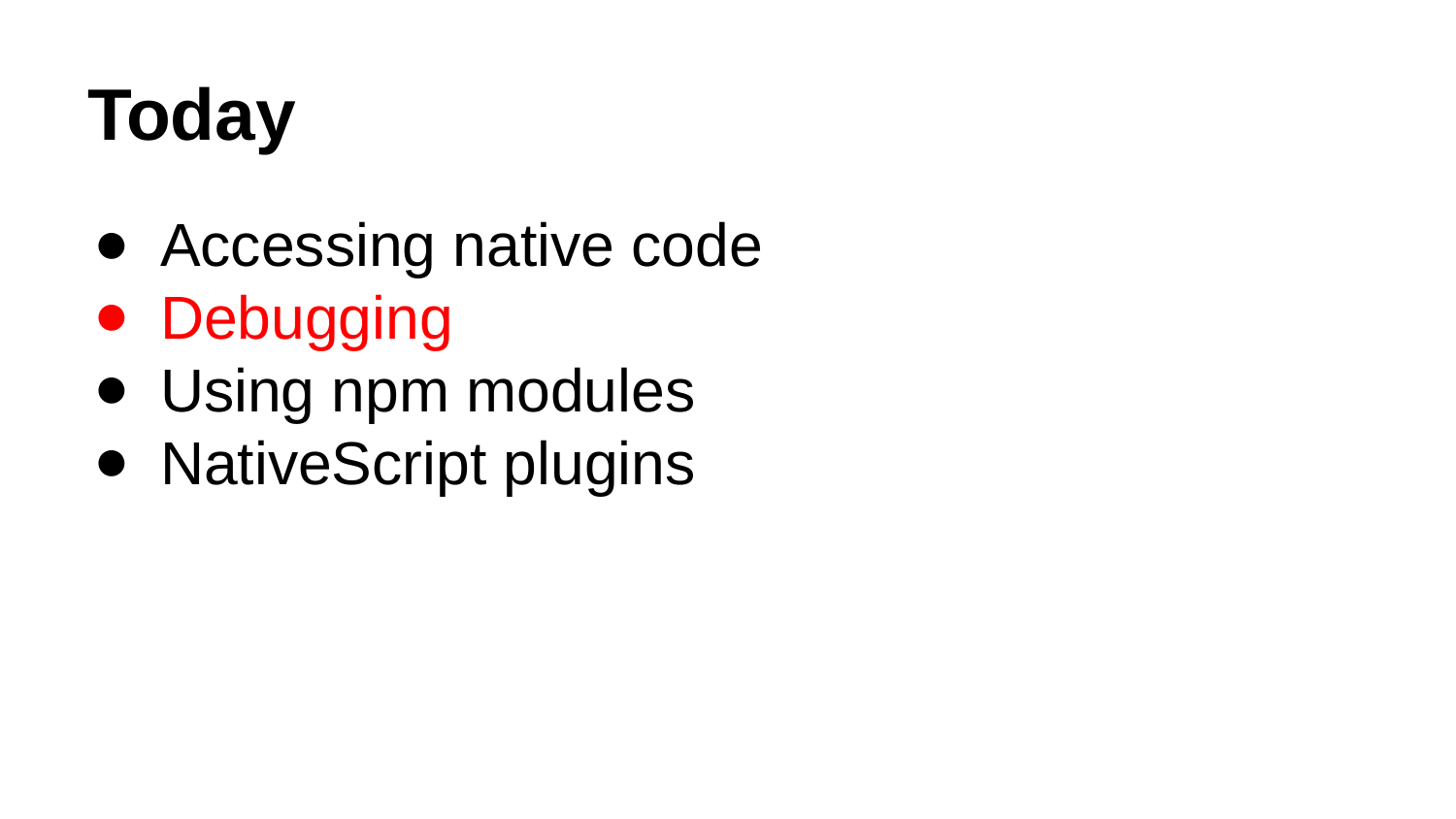

# Today
Accessing native code
Debugging
Using npm modules
NativeScript plugins